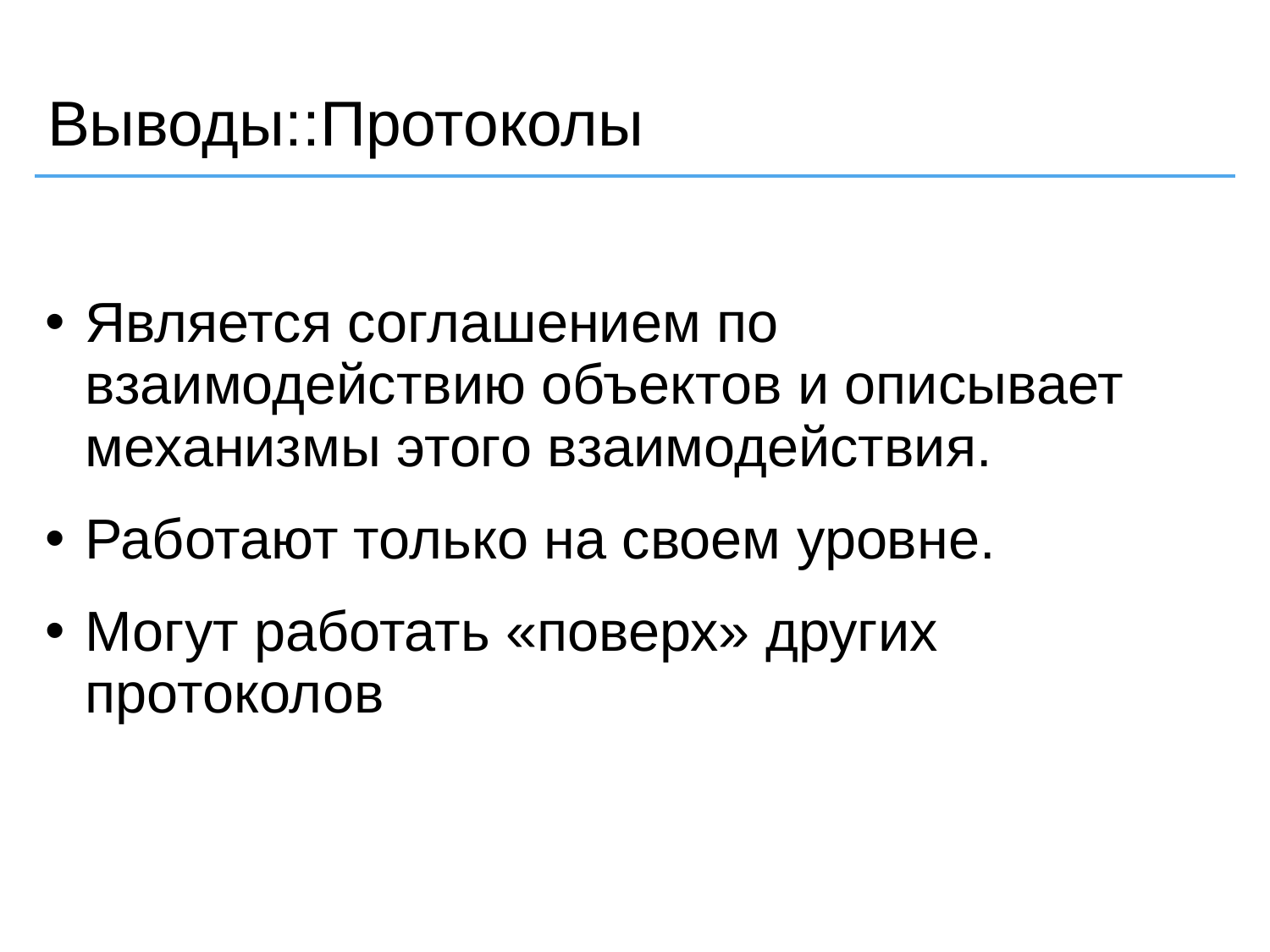

Выводы::Протоколы
Является соглашением по взаимодействию объектов и описывает механизмы этого взаимодействия.
Работают только на своем уровне.
Могут работать «поверх» других протоколов